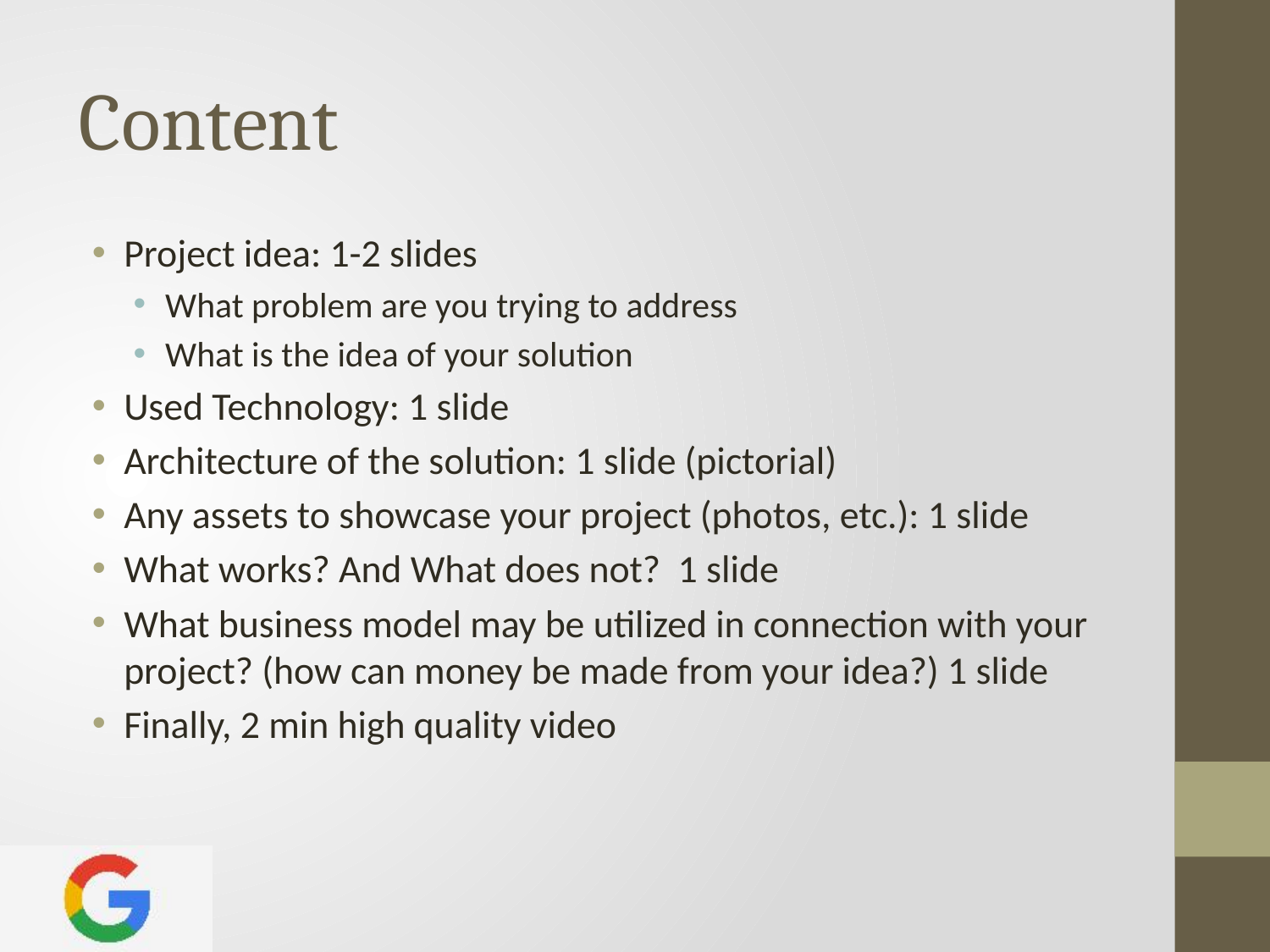

# Content
Project idea: 1-2 slides
What problem are you trying to address
What is the idea of your solution
Used Technology: 1 slide
Architecture of the solution: 1 slide (pictorial)
Any assets to showcase your project (photos, etc.): 1 slide
What works? And What does not?  1 slide
What business model may be utilized in connection with your project? (how can money be made from your idea?) 1 slide
Finally, 2 min high quality video